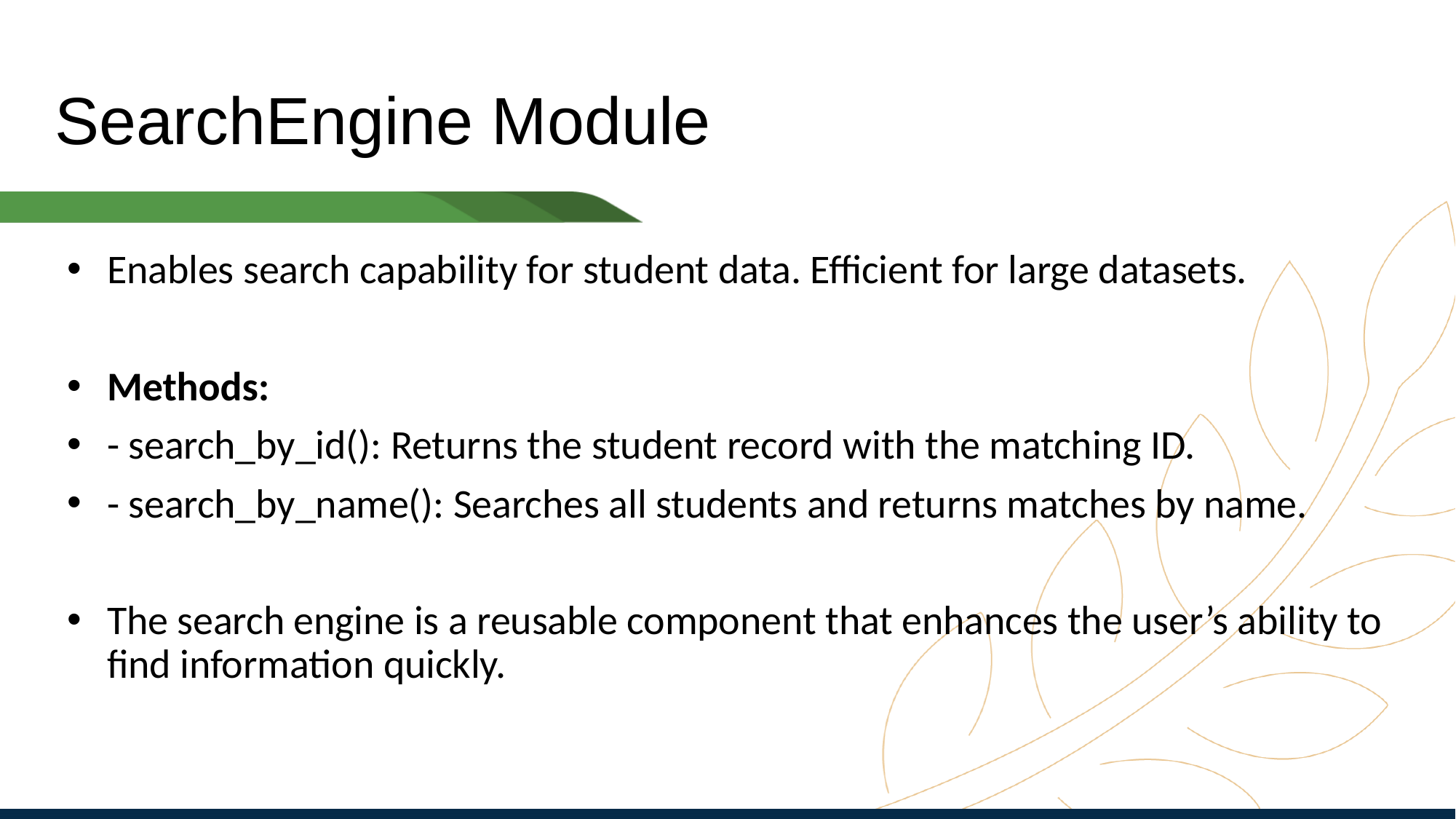

# SearchEngine Module
Enables search capability for student data. Efficient for large datasets.

Methods:
- search_by_id(): Returns the student record with the matching ID.
- search_by_name(): Searches all students and returns matches by name.

The search engine is a reusable component that enhances the user’s ability to find information quickly.